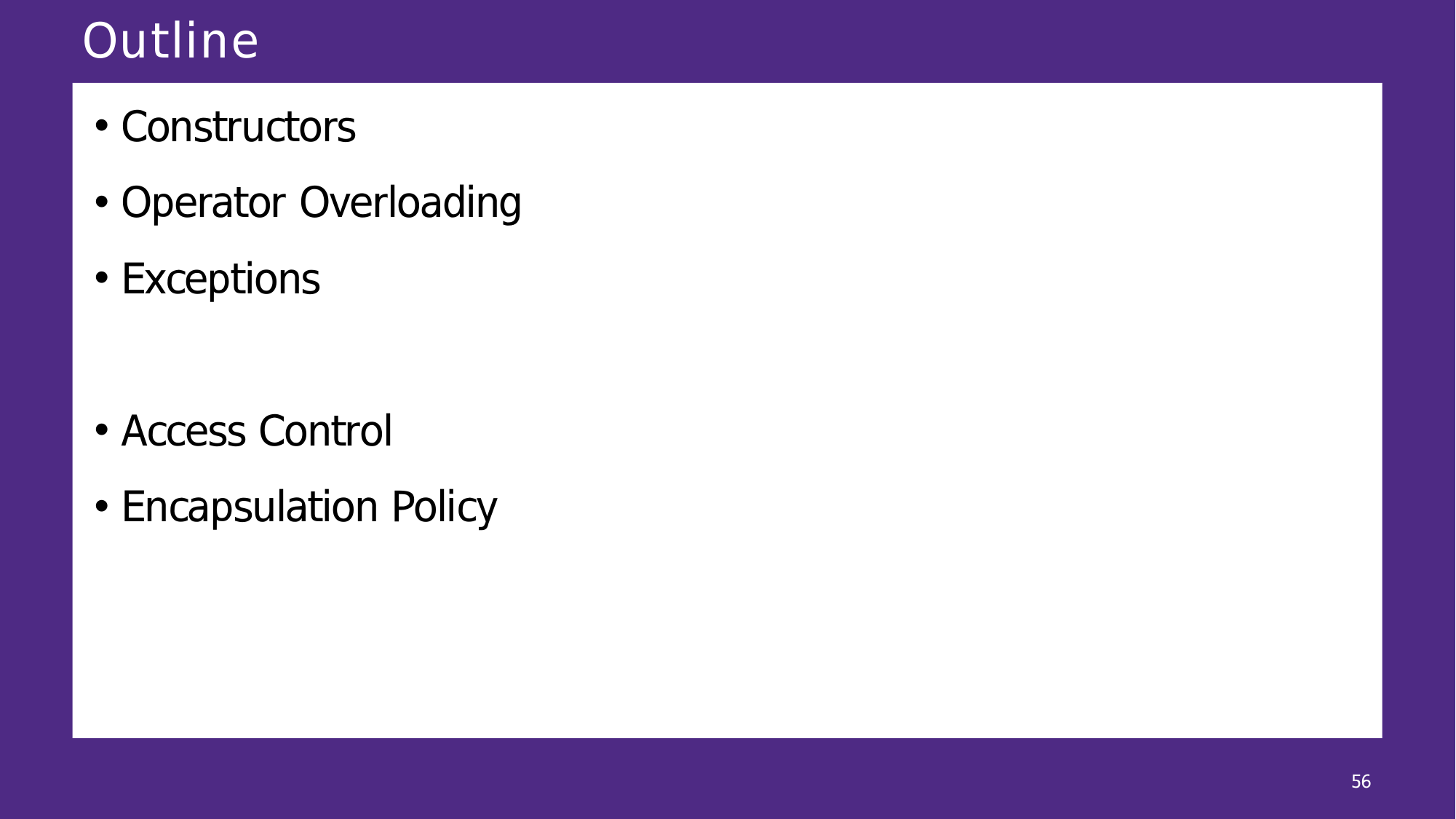

# Outline
Constructors
Operator Overloading
Exceptions

Access Control
Encapsulation Policy
56